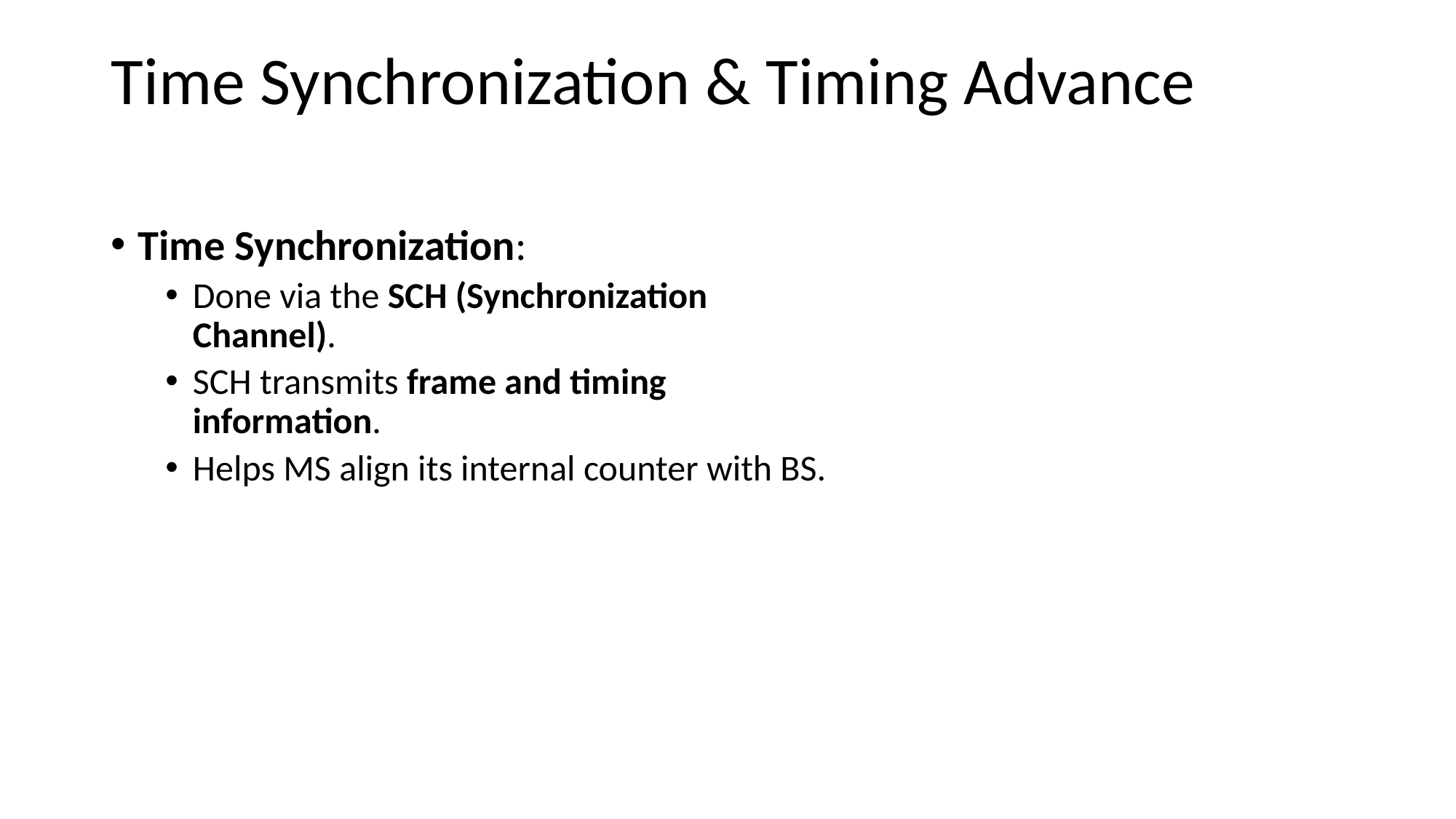

# Time Synchronization & Timing Advance
Time Synchronization:
Done via the SCH (Synchronization Channel).
SCH transmits frame and timing information.
Helps MS align its internal counter with BS.